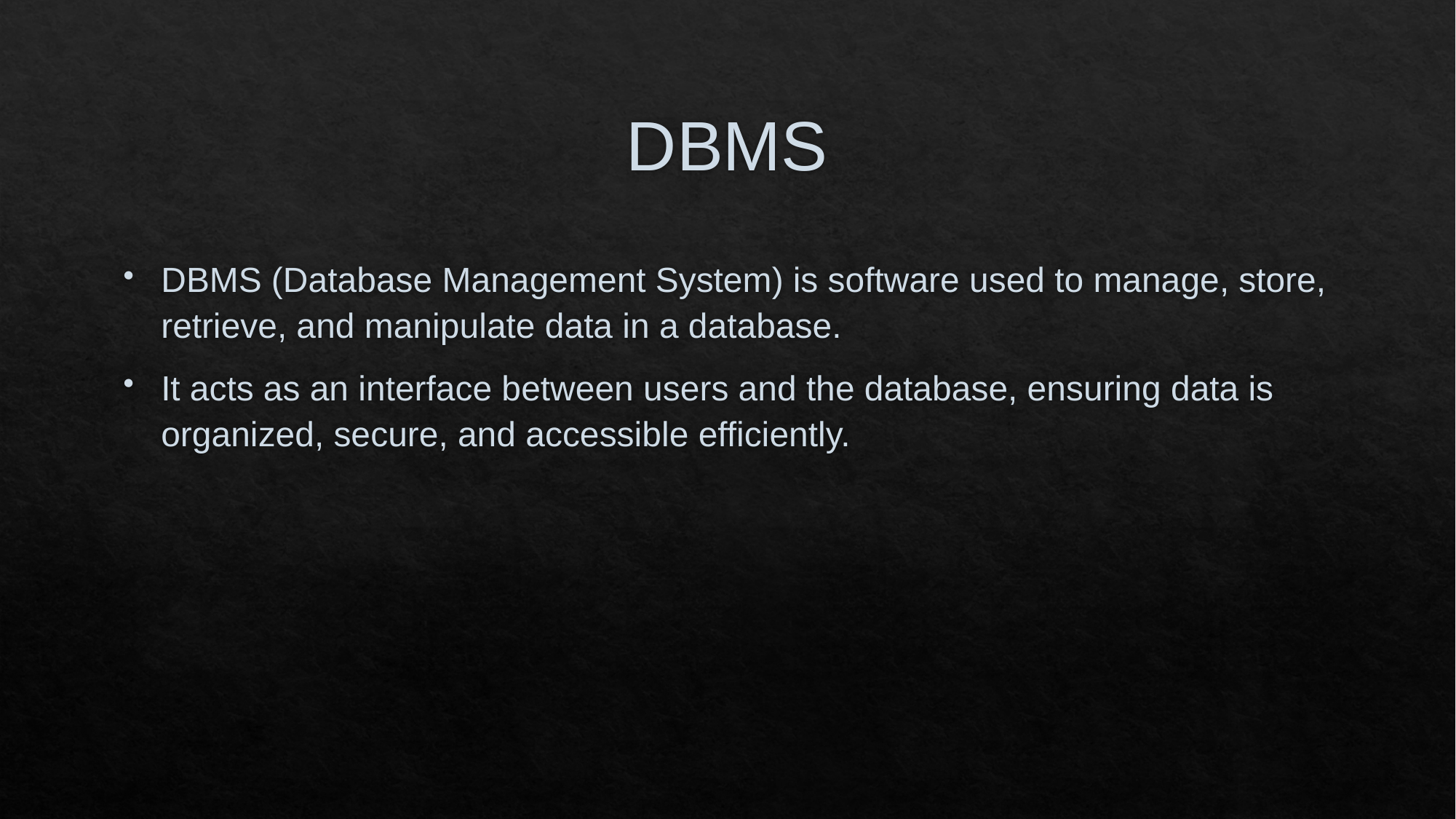

# DBMS
DBMS (Database Management System) is software used to manage, store, retrieve, and manipulate data in a database.
It acts as an interface between users and the database, ensuring data is organized, secure, and accessible efficiently.